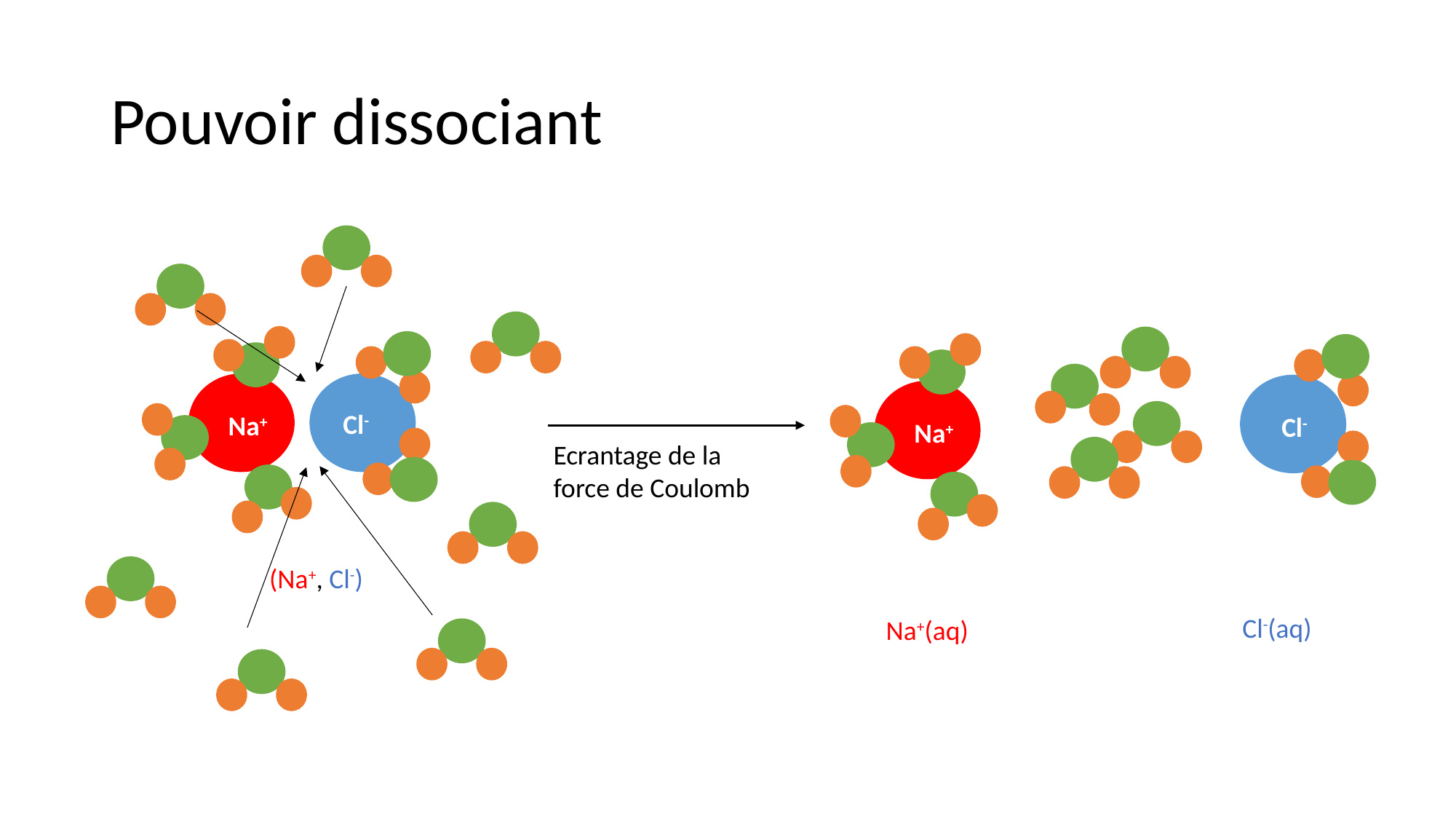

# Pouvoir dissociant

Cl-

Na+
Cl-

Na+

Ecrantage de la force de Coulomb

(Na+, Cl-)

Cl-(aq)
Na+(aq)